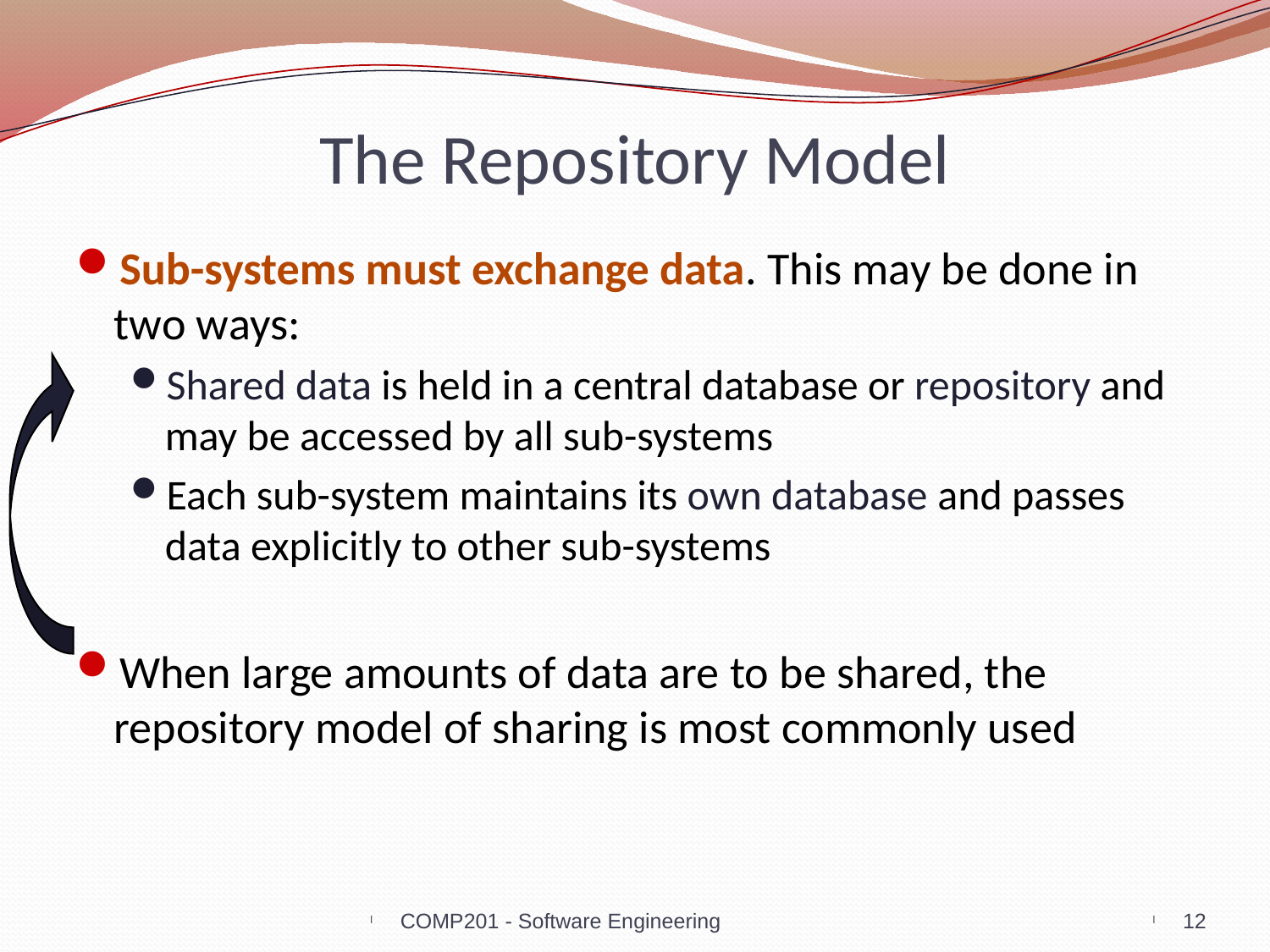

# The Repository Model
Sub-systems must exchange data. This may be done in two ways:
Shared data is held in a central database or repository and may be accessed by all sub-systems
Each sub-system maintains its own database and passes data explicitly to other sub-systems

When large amounts of data are to be shared, the repository model of sharing is most commonly used

COMP201 - Software Engineering
12